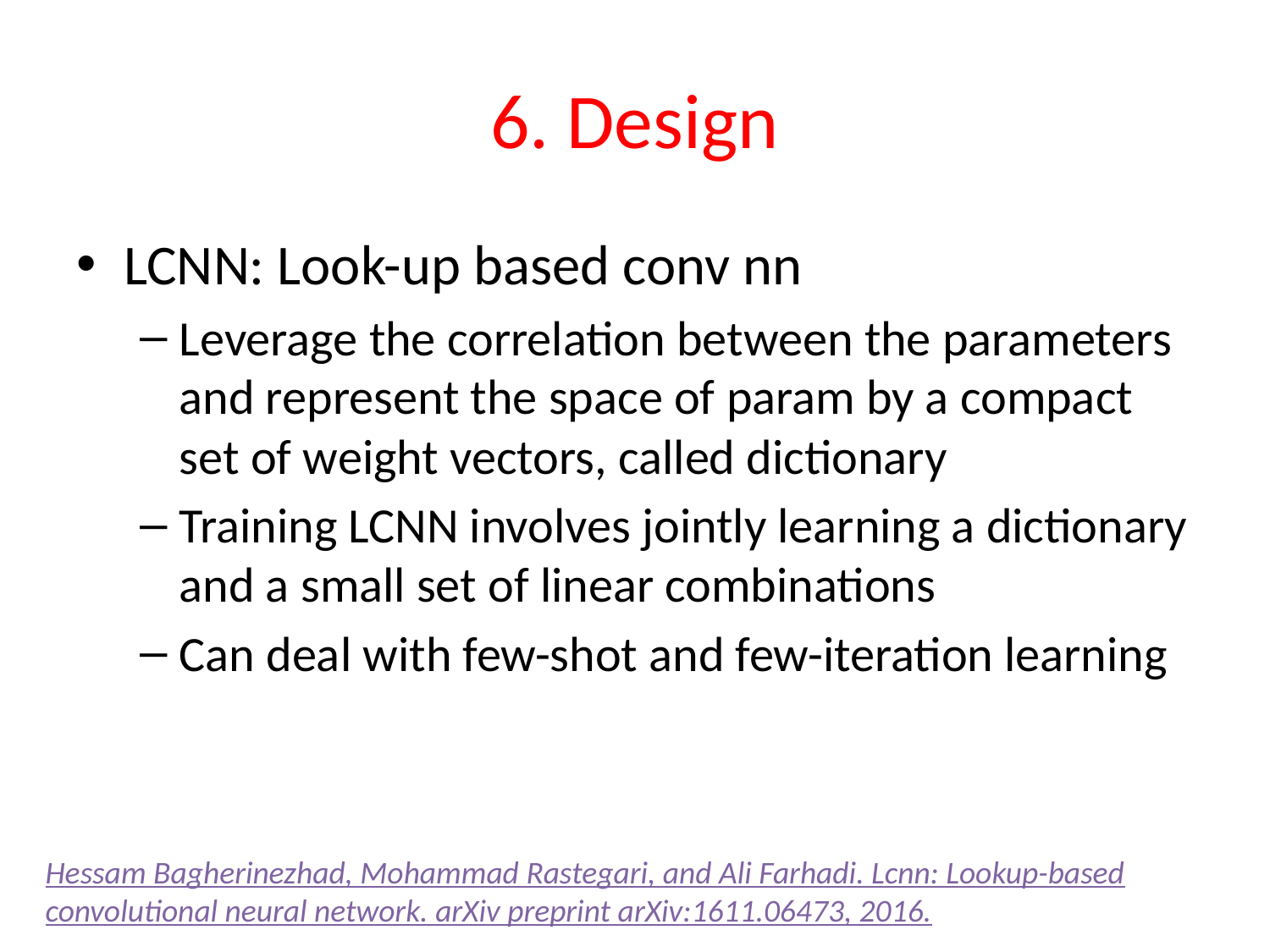

# 6. Design
LCNN: Look-up based conv nn
Leverage the correlation between the parameters and represent the space of param by a compact set of weight vectors, called dictionary
Training LCNN involves jointly learning a dictionary and a small set of linear combinations
Can deal with few-shot and few-iteration learning

Hessam Bagherinezhad, Mohammad Rastegari, and Ali Farhadi. Lcnn: Lookup-based convolutional neural network. arXiv preprint arXiv:1611.06473, 2016.